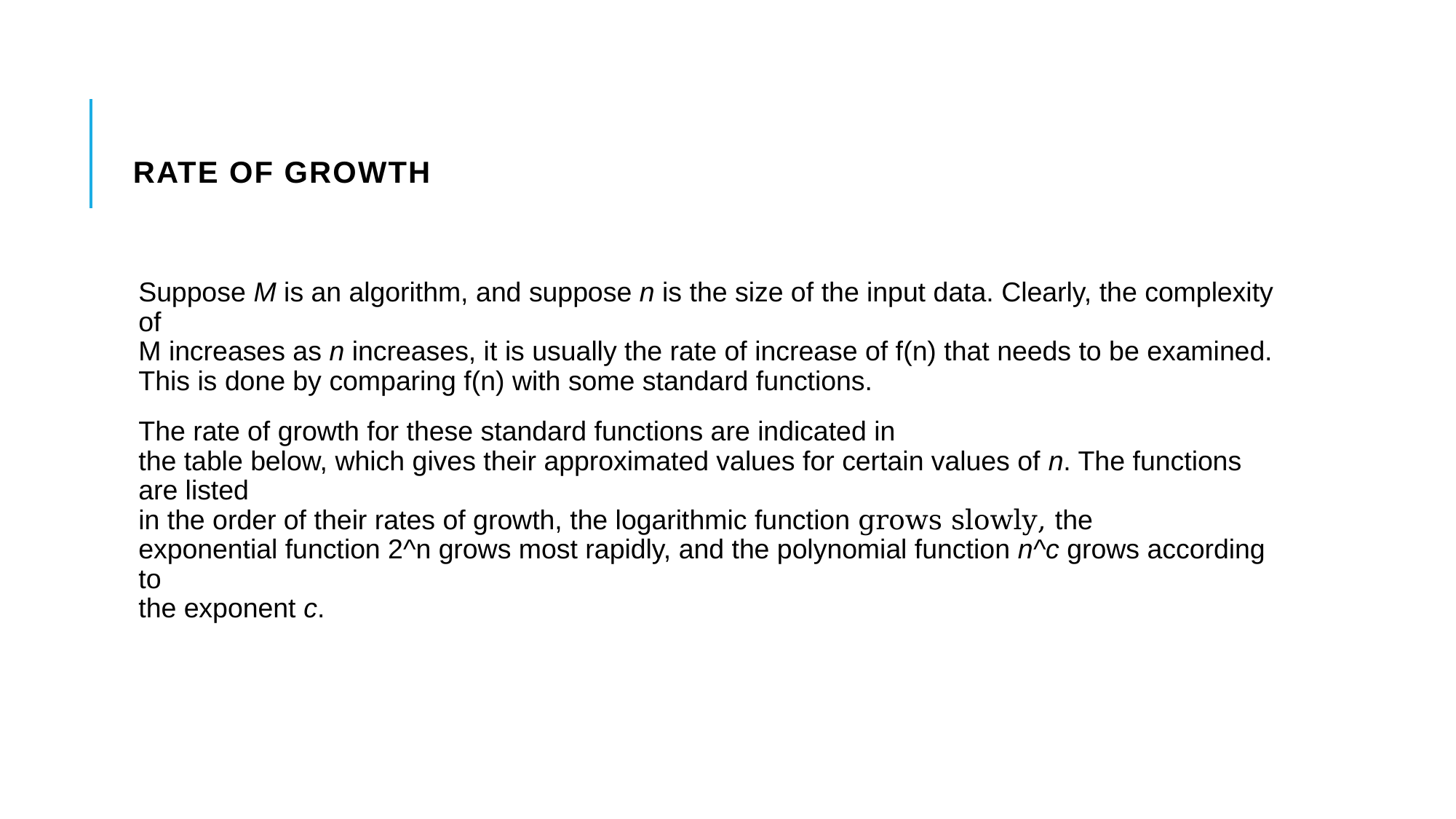

# Rate of Growth
Suppose M is an algorithm, and suppose n is the size of the input data. Clearly, the complexity of
M increases as n increases, it is usually the rate of increase of f(n) that needs to be examined.
This is done by comparing f(n) with some standard functions.
The rate of growth for these standard functions are indicated in
the table below, which gives their approximated values for certain values of n. The functions are listed
in the order of their rates of growth, the logarithmic function grows slowly, the
exponential function 2^n grows most rapidly, and the polynomial function n^c grows according to
the exponent c.